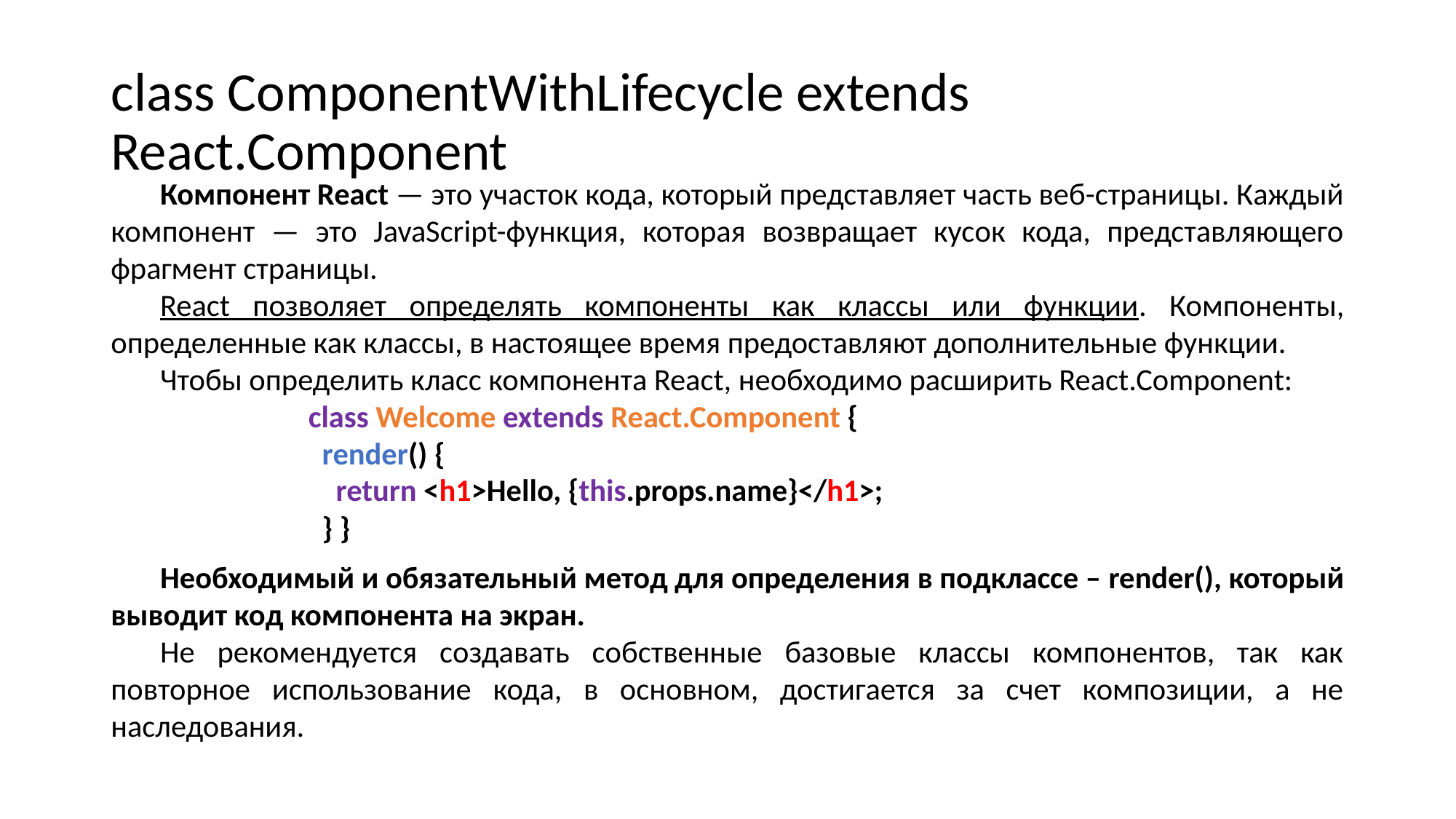

# class ComponentWithLifecycle extends React.Component
Компонент React — это участок кода, который представляет часть веб-страницы. Каждый компонент — это JavaScript-функция, которая возвращает кусок кода, представляющего фрагмент страницы.
React позволяет определять компоненты как классы или функции. Компоненты, определенные как классы, в настоящее время предоставляют дополнительные функции.
Чтобы определить класс компонента React, необходимо расширить React.Component:
class Welcome extends React.Component {
  render() {
    return <h1>Hello, {this.props.name}</h1>;
  } }
Необходимый и обязательный метод для определения в подклассе – render(), который выводит код компонента на экран.
Не рекомендуется создавать собственные базовые классы компонентов, так как повторное использование кода, в основном, достигается за счет композиции, а не наследования.